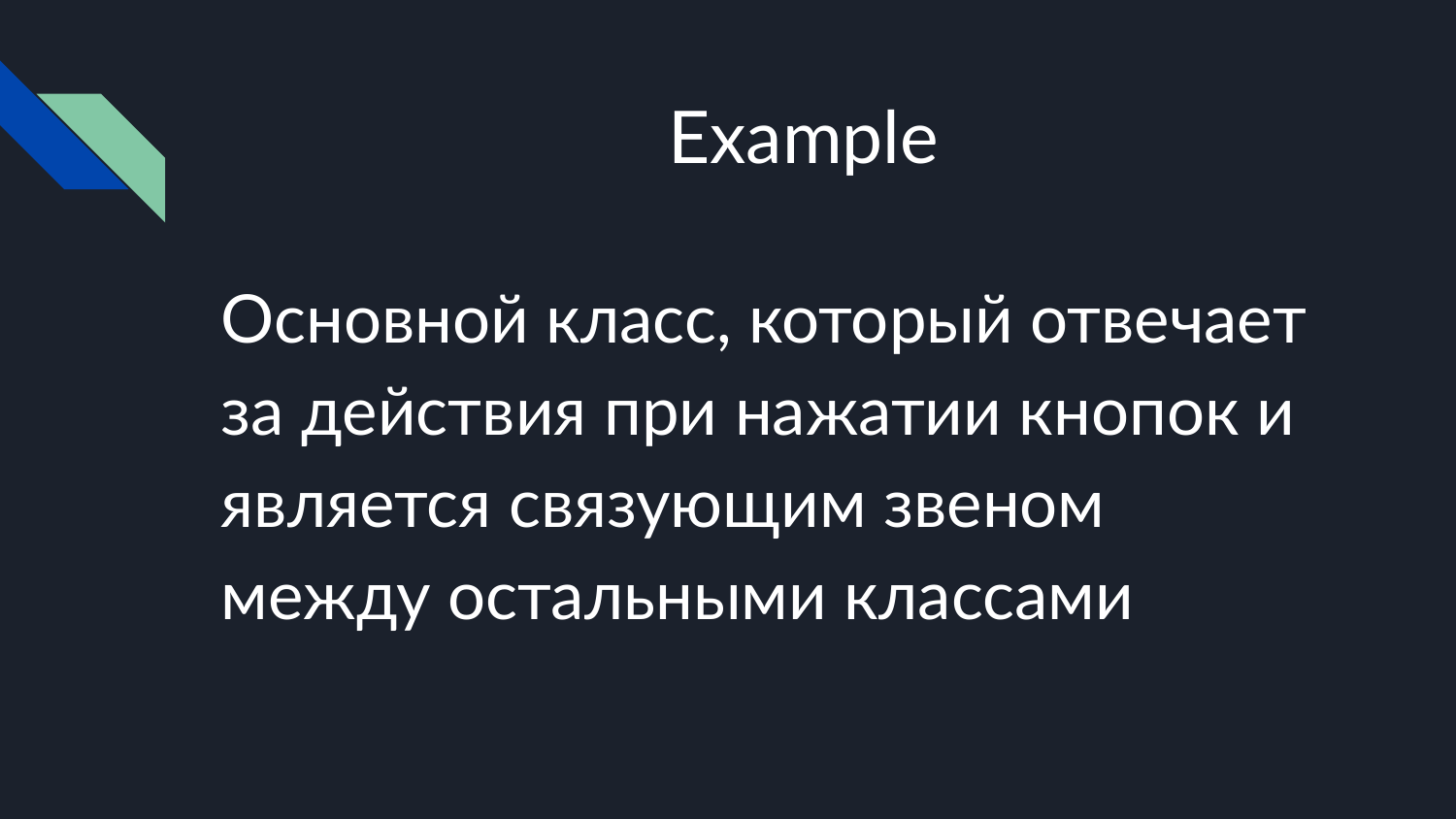

# Example
Основной класс, который отвечает за действия при нажатии кнопок и является связующим звеном между остальными классами